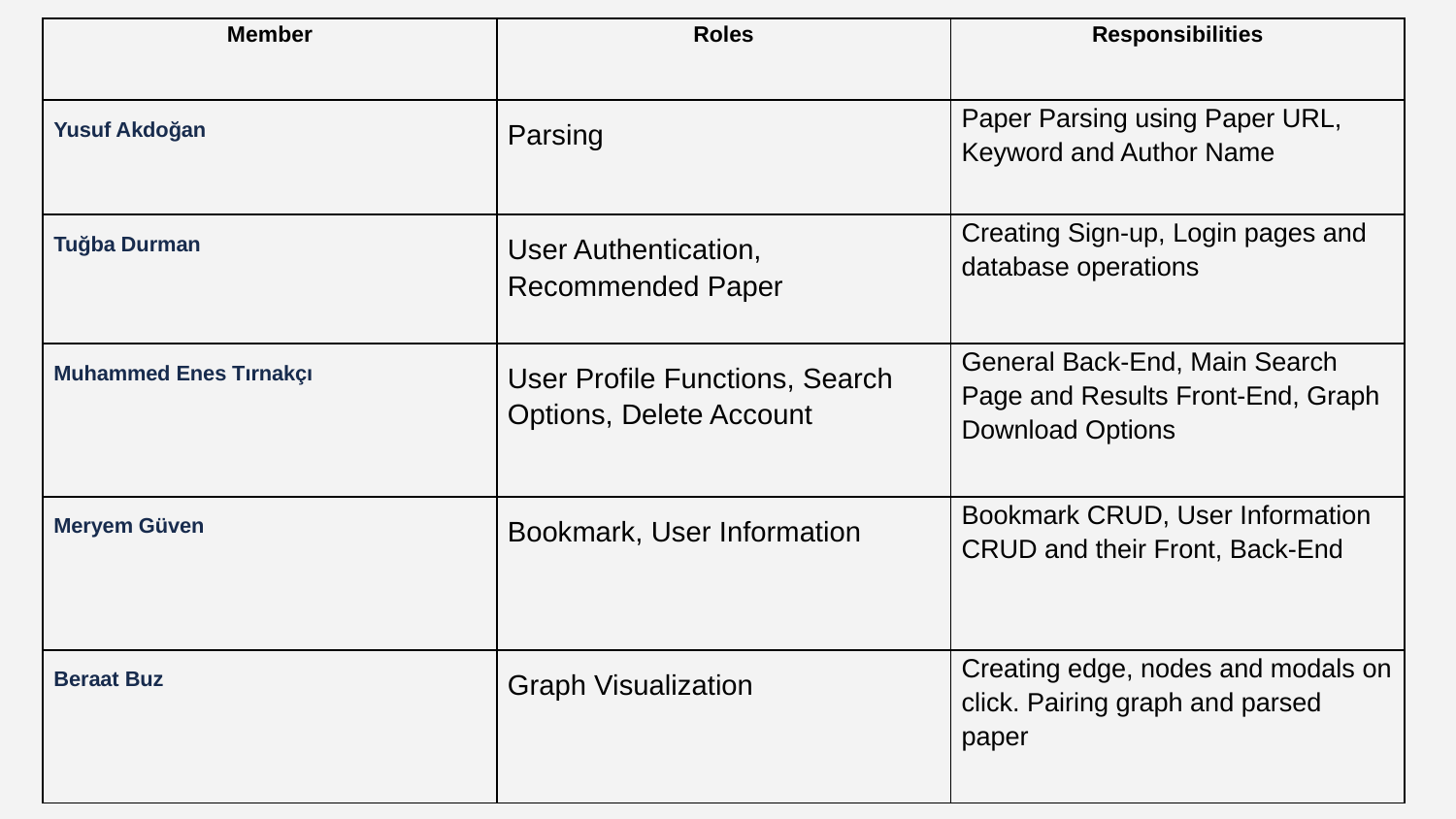

| Member | Roles | Responsibilities |
| --- | --- | --- |
| Yusuf Akdoğan | Parsing | Paper Parsing using Paper URL, Keyword and Author Name |
| Tuğba Durman | User Authentication, Recommended Paper | Creating Sign-up, Login pages and database operations |
| Muhammed Enes Tırnakçı | User Profile Functions, Search Options, Delete Account | General Back-End, Main Search Page and Results Front-End, Graph Download Options |
| Meryem Güven | Bookmark, User Information | Bookmark CRUD, User Information CRUD and their Front, Back-End |
| Beraat Buz | Graph Visualization | Creating edge, nodes and modals on click. Pairing graph and parsed paper |